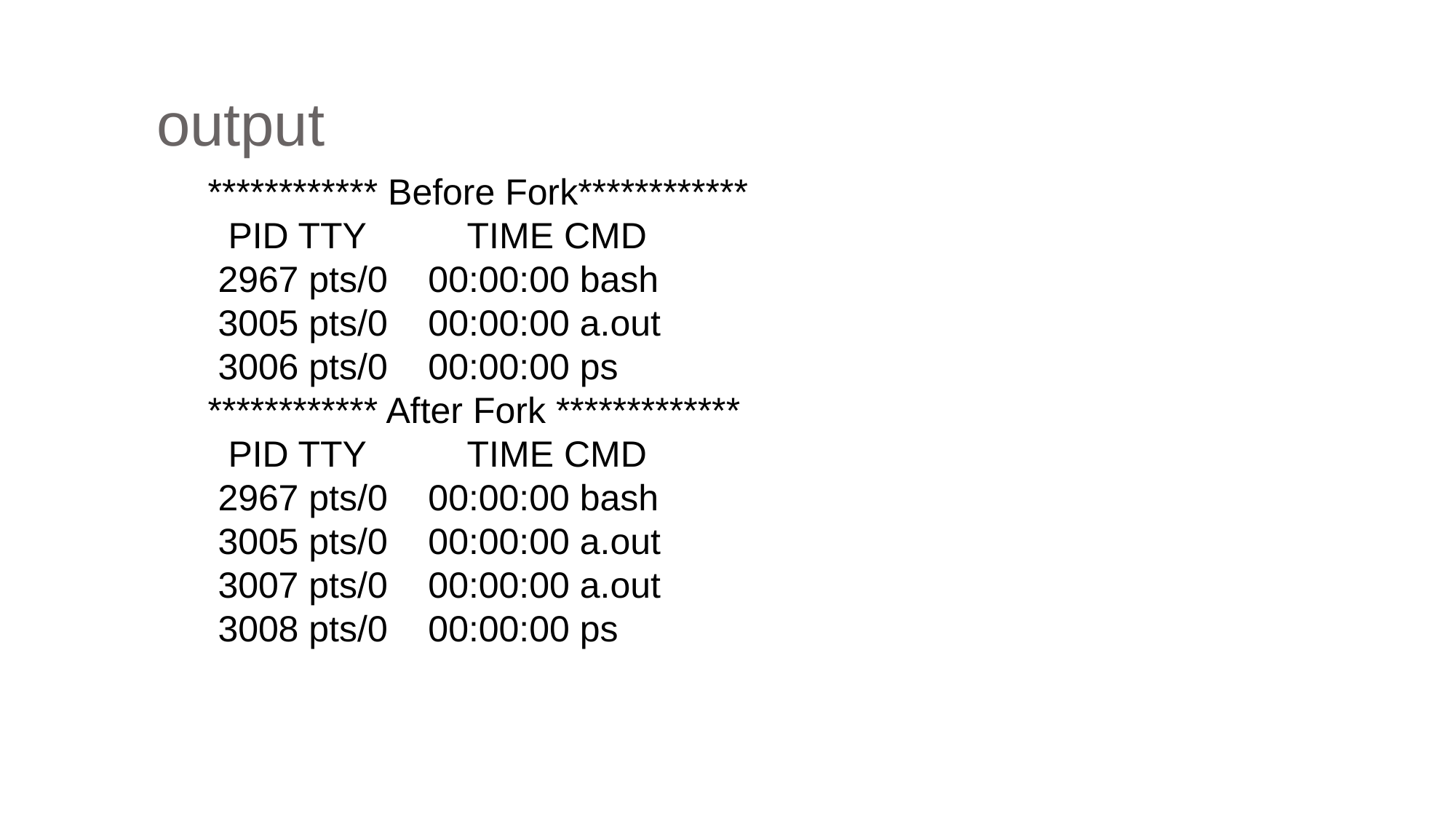

output
************ Before Fork************
  PID TTY          TIME CMD
 2967 pts/0    00:00:00 bash
 3005 pts/0    00:00:00 a.out
 3006 pts/0    00:00:00 ps
************ After Fork *************
  PID TTY          TIME CMD
 2967 pts/0    00:00:00 bash
 3005 pts/0    00:00:00 a.out
 3007 pts/0    00:00:00 a.out
 3008 pts/0    00:00:00 ps